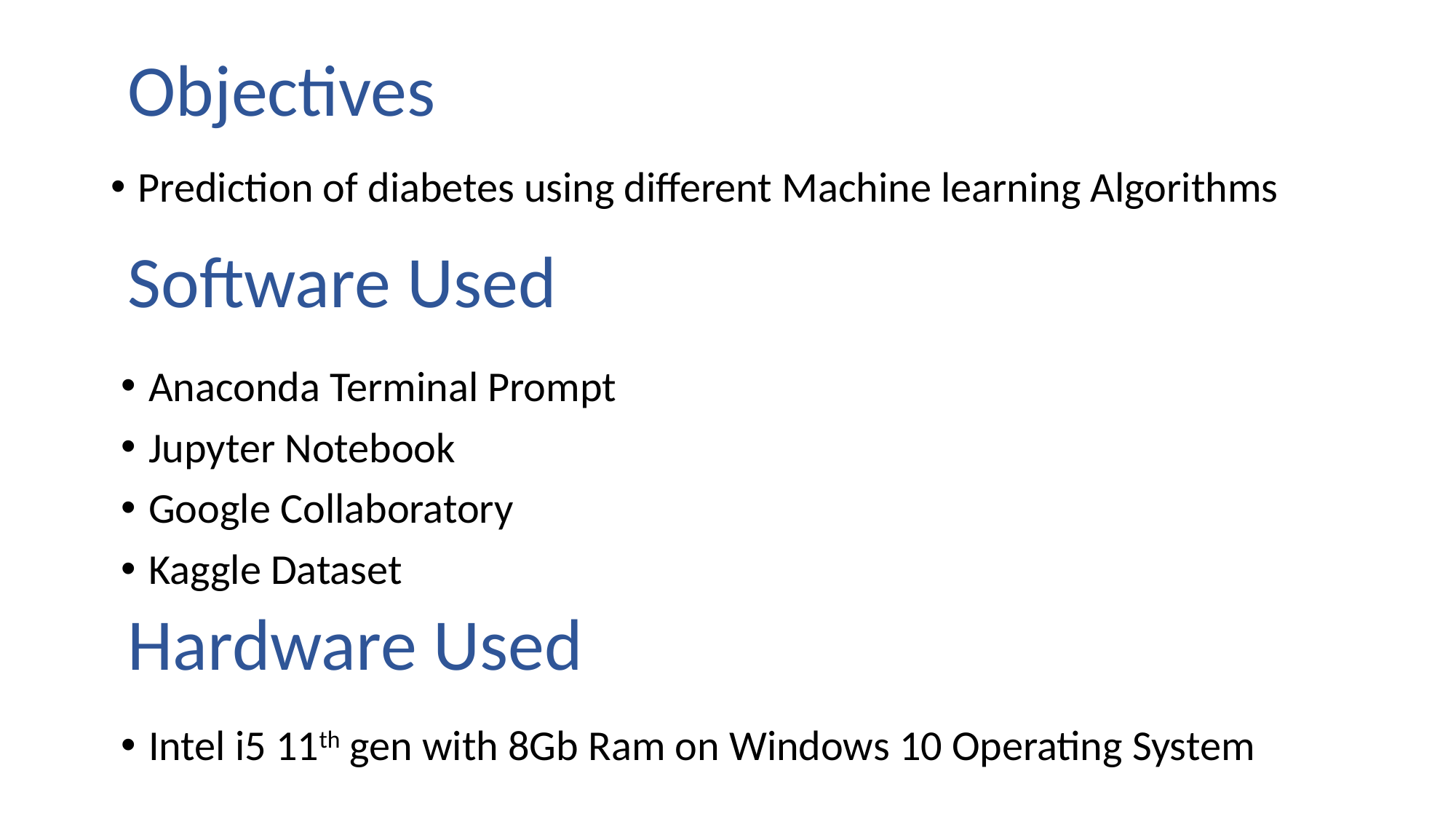

# Objectives
Prediction of diabetes using different Machine learning Algorithms
Software Used
Anaconda Terminal Prompt
Jupyter Notebook
Google Collaboratory
Kaggle Dataset

Hardware Used
Intel i5 11th gen with 8Gb Ram on Windows 10 Operating System